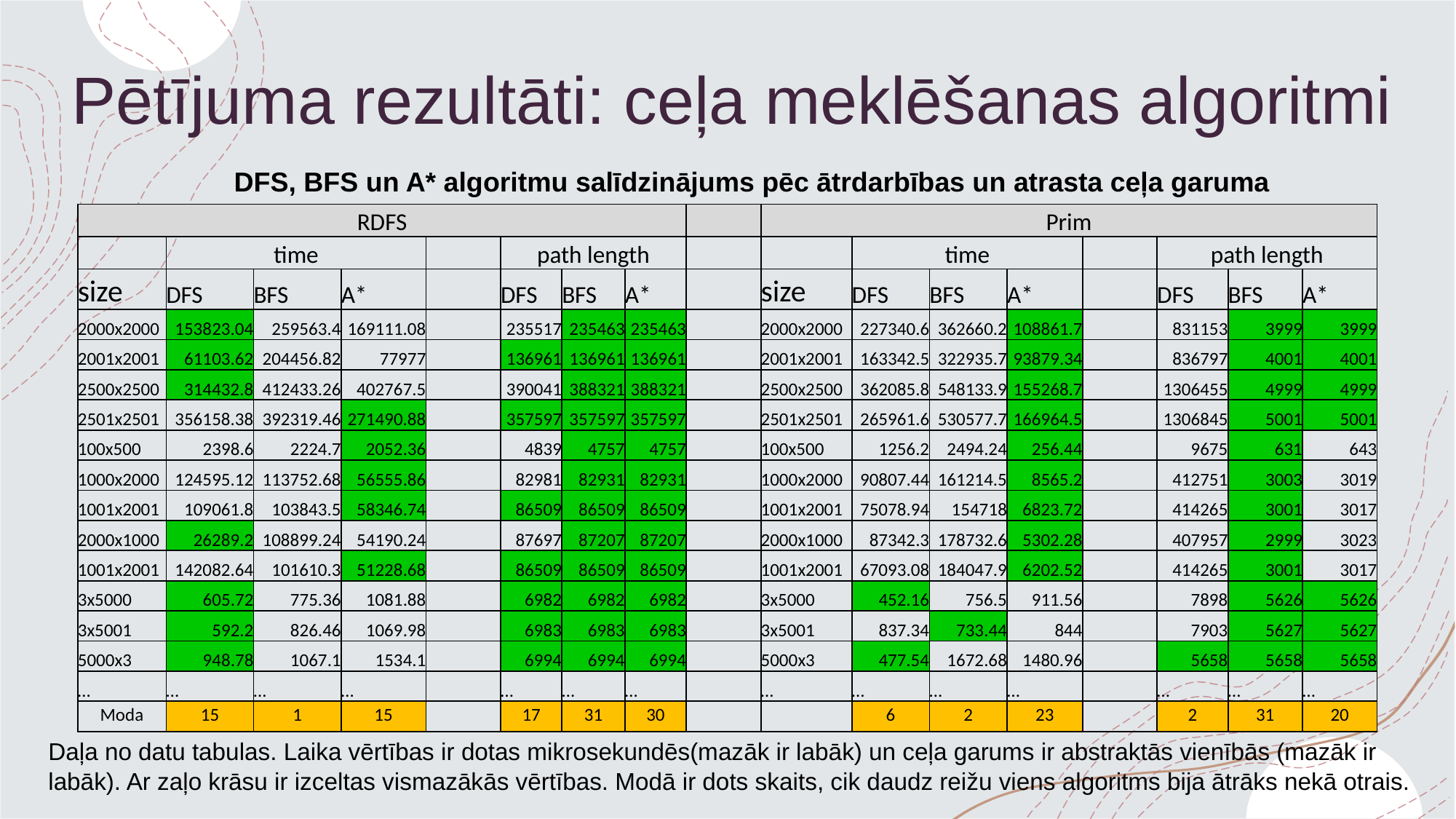

# Pētījuma rezultāti: ceļa meklēšanas algoritmi
DFS, BFS un A* algoritmu salīdzinājums pēc ātrdarbības un atrasta ceļa garuma
| RDFS |  |  |  |  |  |  |  |  | Prim |  |  |  |  |  |  |  |
| --- | --- | --- | --- | --- | --- | --- | --- | --- | --- | --- | --- | --- | --- | --- | --- | --- |
|  | time |  |  |  | path length |  |  |  |  | time |  |  |  | path length |  |  |
| size | DFS | BFS | A\* |  | DFS | BFS | A\* |  | size | DFS | BFS | A\* |  | DFS | BFS | A\* |
| 2000x2000 | 153823.04 | 259563.4 | 169111.08 |  | 235517 | 235463 | 235463 |  | 2000x2000 | 227340.6 | 362660.2 | 108861.7 |  | 831153 | 3999 | 3999 |
| 2001x2001 | 61103.62 | 204456.82 | 77977 |  | 136961 | 136961 | 136961 |  | 2001x2001 | 163342.5 | 322935.7 | 93879.34 |  | 836797 | 4001 | 4001 |
| 2500x2500 | 314432.8 | 412433.26 | 402767.5 |  | 390041 | 388321 | 388321 |  | 2500x2500 | 362085.8 | 548133.9 | 155268.7 |  | 1306455 | 4999 | 4999 |
| 2501x2501 | 356158.38 | 392319.46 | 271490.88 |  | 357597 | 357597 | 357597 |  | 2501x2501 | 265961.6 | 530577.7 | 166964.5 |  | 1306845 | 5001 | 5001 |
| 100x500 | 2398.6 | 2224.7 | 2052.36 |  | 4839 | 4757 | 4757 |  | 100x500 | 1256.2 | 2494.24 | 256.44 |  | 9675 | 631 | 643 |
| 1000x2000 | 124595.12 | 113752.68 | 56555.86 |  | 82981 | 82931 | 82931 |  | 1000x2000 | 90807.44 | 161214.5 | 8565.2 |  | 412751 | 3003 | 3019 |
| 1001x2001 | 109061.8 | 103843.5 | 58346.74 |  | 86509 | 86509 | 86509 |  | 1001x2001 | 75078.94 | 154718 | 6823.72 |  | 414265 | 3001 | 3017 |
| 2000x1000 | 26289.2 | 108899.24 | 54190.24 |  | 87697 | 87207 | 87207 |  | 2000x1000 | 87342.3 | 178732.6 | 5302.28 |  | 407957 | 2999 | 3023 |
| 1001x2001 | 142082.64 | 101610.3 | 51228.68 |  | 86509 | 86509 | 86509 |  | 1001x2001 | 67093.08 | 184047.9 | 6202.52 |  | 414265 | 3001 | 3017 |
| 3x5000 | 605.72 | 775.36 | 1081.88 |  | 6982 | 6982 | 6982 |  | 3x5000 | 452.16 | 756.5 | 911.56 |  | 7898 | 5626 | 5626 |
| 3x5001 | 592.2 | 826.46 | 1069.98 |  | 6983 | 6983 | 6983 |  | 3x5001 | 837.34 | 733.44 | 844 |  | 7903 | 5627 | 5627 |
| 5000x3 | 948.78 | 1067.1 | 1534.1 |  | 6994 | 6994 | 6994 |  | 5000x3 | 477.54 | 1672.68 | 1480.96 |  | 5658 | 5658 | 5658 |
| … | … | … | … |  | … | … | … |  | … | … | … | … |  | … | … | … |
| Moda | 15 | 1 | 15 |  | 17 | 31 | 30 |  |  | 6 | 2 | 23 |  | 2 | 31 | 20 |
Daļa no datu tabulas. Laika vērtības ir dotas mikrosekundēs(mazāk ir labāk) un ceļa garums ir abstraktās vienībās (mazāk ir labāk). Ar zaļo krāsu ir izceltas vismazākās vērtības. Modā ir dots skaits, cik daudz reižu viens algoritms bija ātrāks nekā otrais.